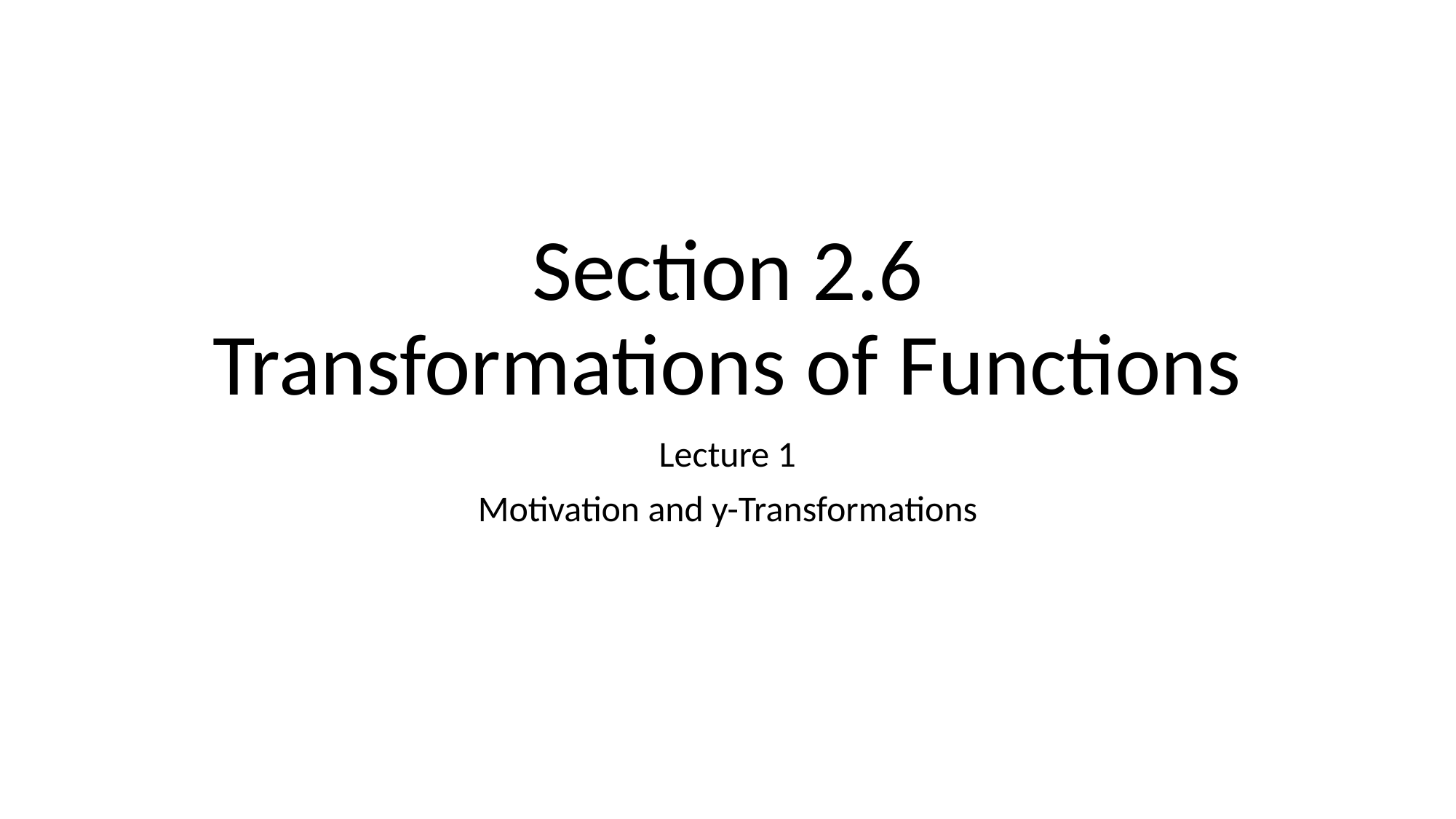

# Section 2.6 Transformations of Functions

Lecture 1
Motivation and y-Transformations